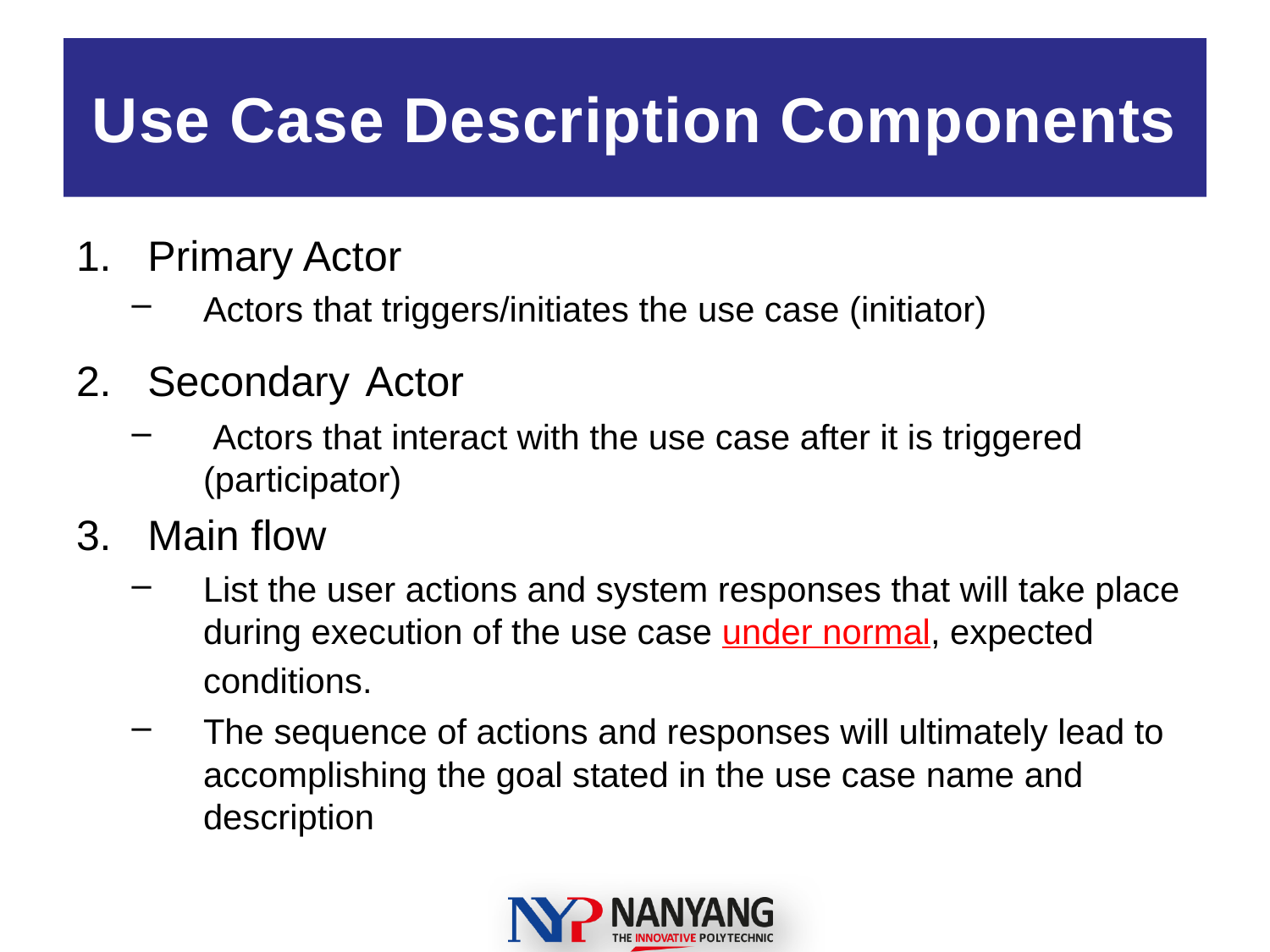

# Use Case Description Components
Primary Actor
Actors that triggers/initiates the use case (initiator)
Secondary Actor
 Actors that interact with the use case after it is triggered (participator)
Main flow
List the user actions and system responses that will take place during execution of the use case under normal, expected conditions.
The sequence of actions and responses will ultimately lead to accomplishing the goal stated in the use case name and description